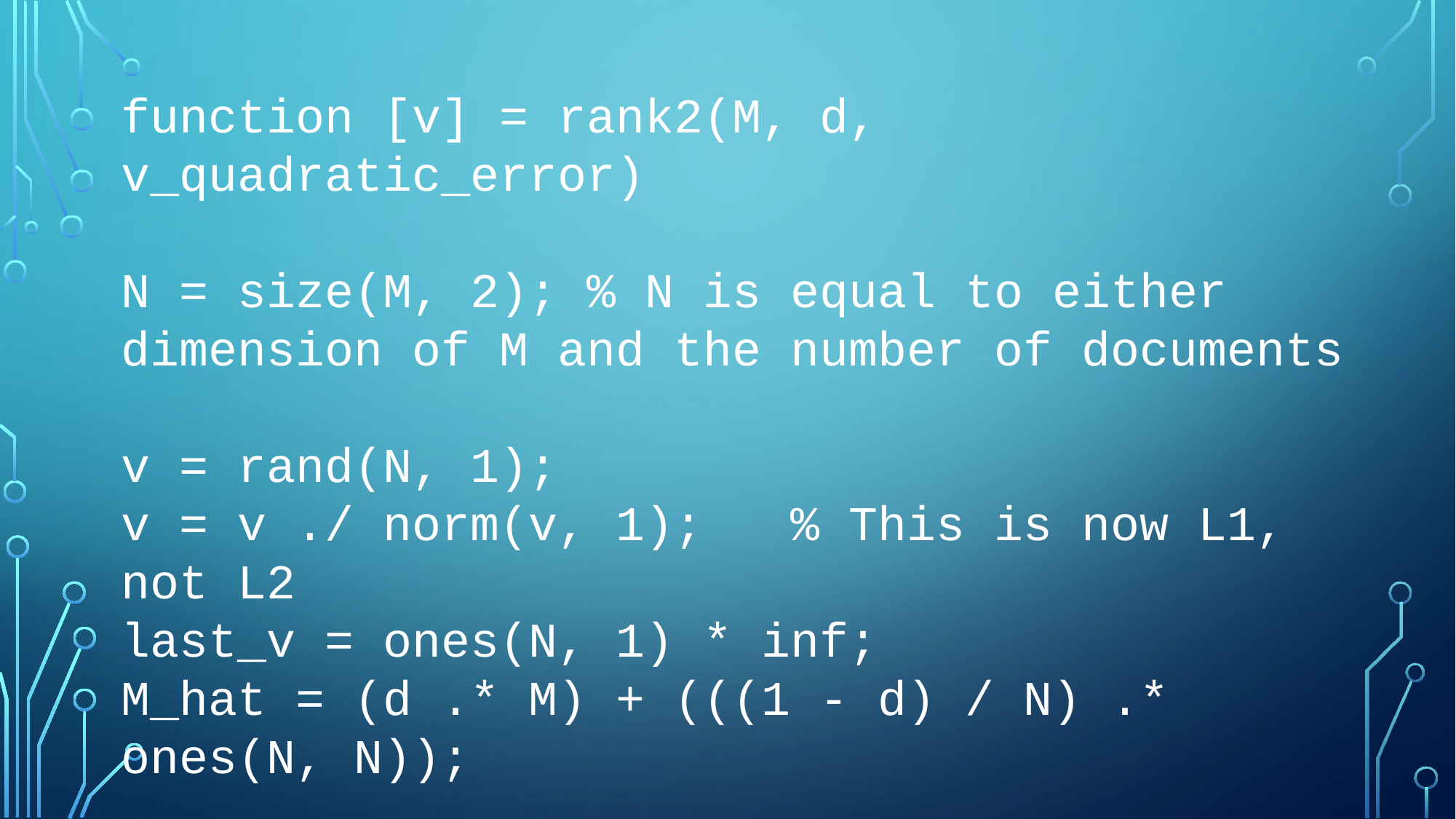

function [v] = rank2(M, d, v_quadratic_error)

N = size(M, 2); % N is equal to either dimension of M and the number of documents

v = rand(N, 1);
v = v ./ norm(v, 1);   % This is now L1, not L2
last_v = ones(N, 1) * inf;
M_hat = (d .* M) + (((1 - d) / N) .* ones(N, N));